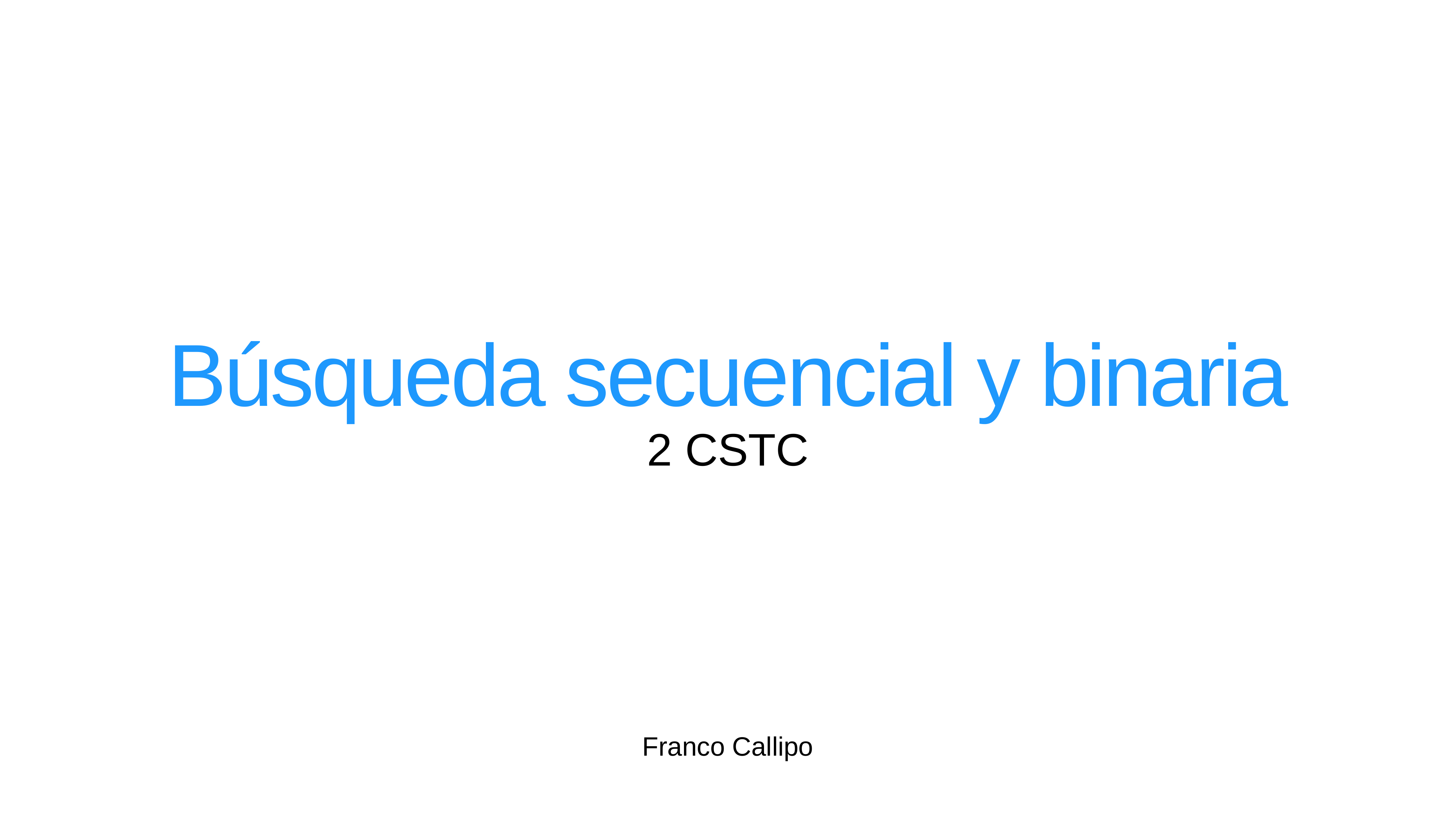

# Búsqueda secuencial y binaria
2 CSTC
Franco Callipo